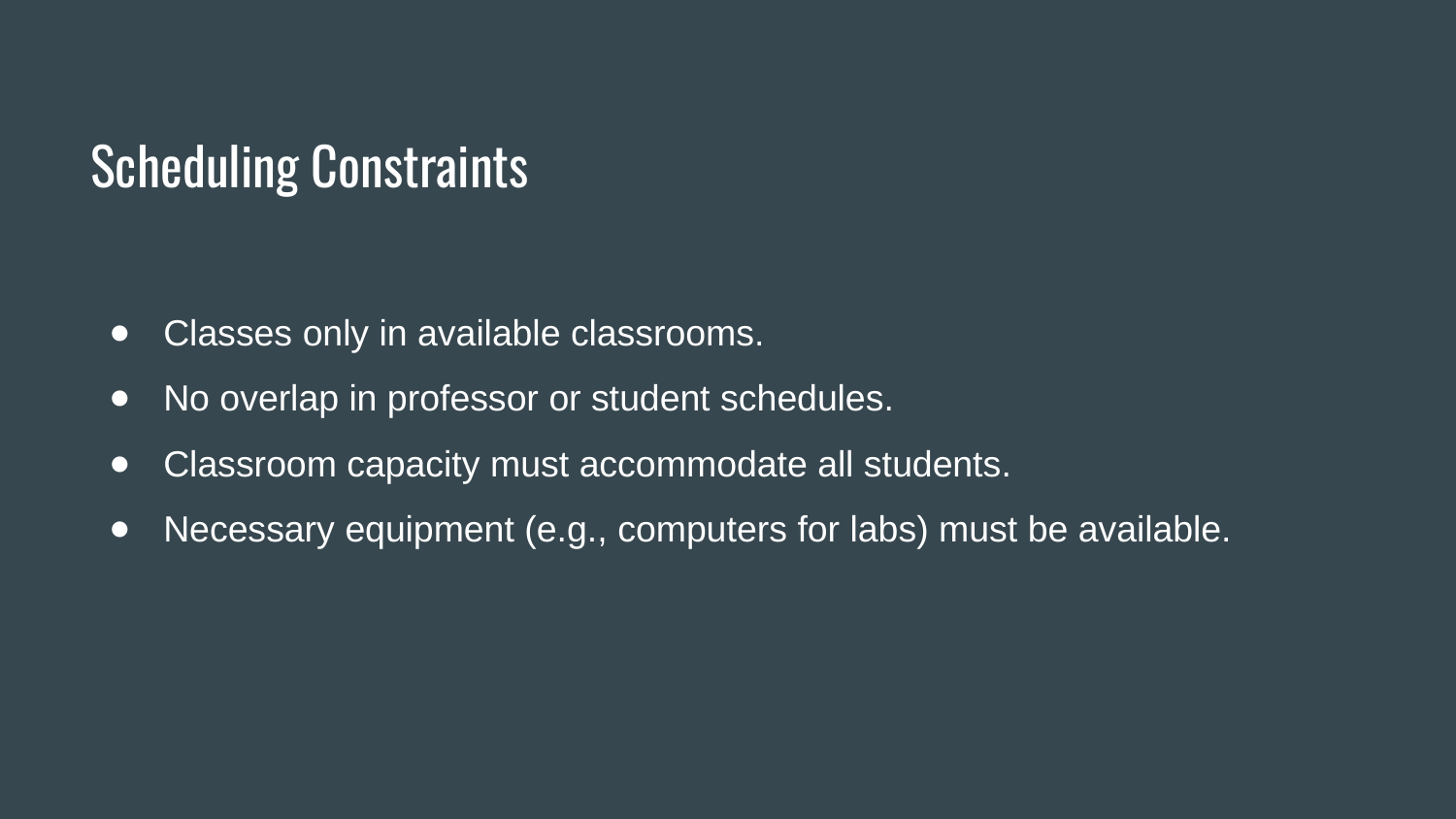

Scheduling Constraints

Classes only in available classrooms.
No overlap in professor or student schedules.
Classroom capacity must accommodate all students.
Necessary equipment (e.g., computers for labs) must be available.